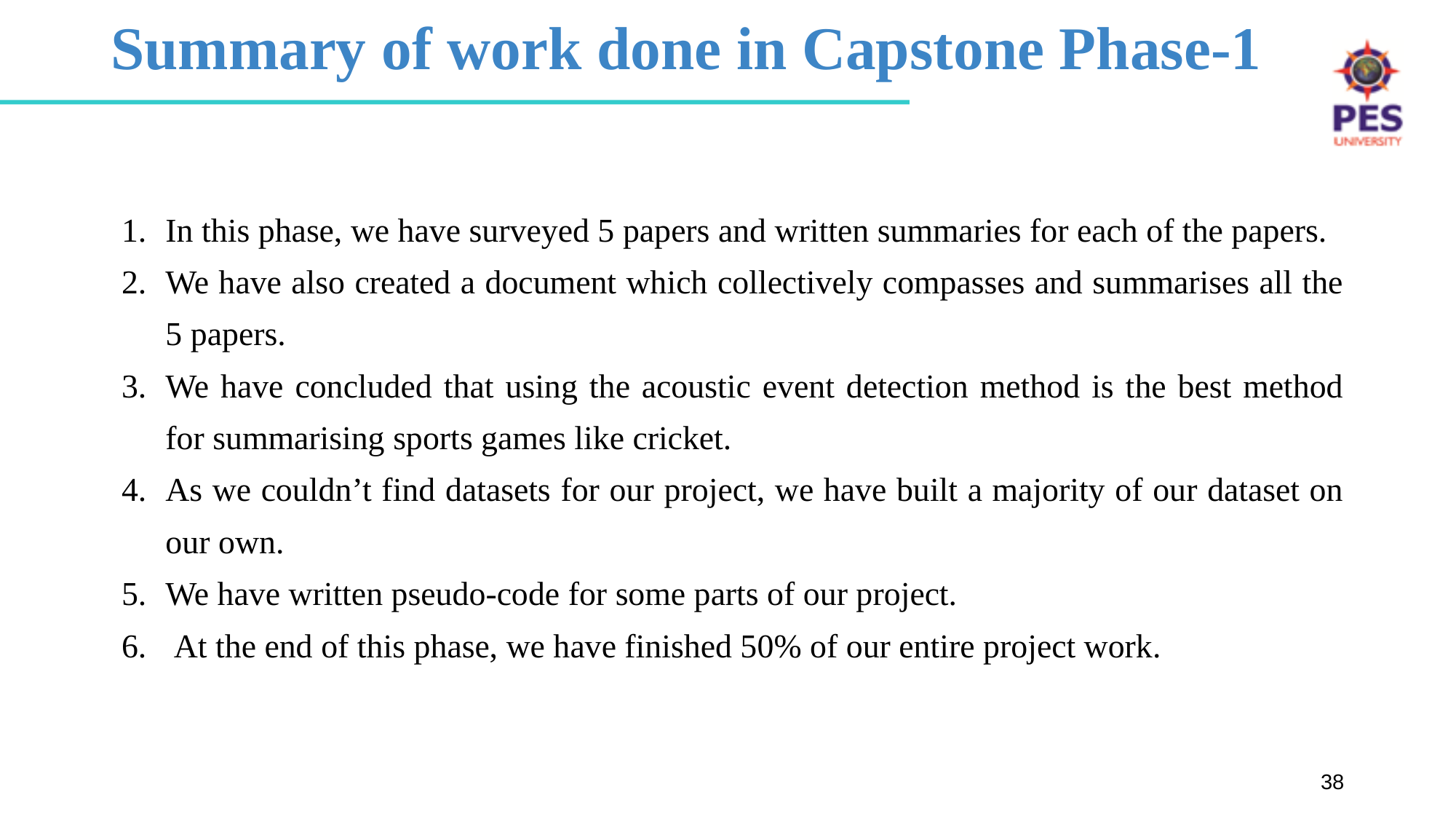

# Summary of work done in Capstone Phase-1
In this phase, we have surveyed 5 papers and written summaries for each of the papers.
We have also created a document which collectively compasses and summarises all the 5 papers.
We have concluded that using the acoustic event detection method is the best method for summarising sports games like cricket.
As we couldn’t find datasets for our project, we have built a majority of our dataset on our own.
We have written pseudo-code for some parts of our project.
 At the end of this phase, we have finished 50% of our entire project work.
38